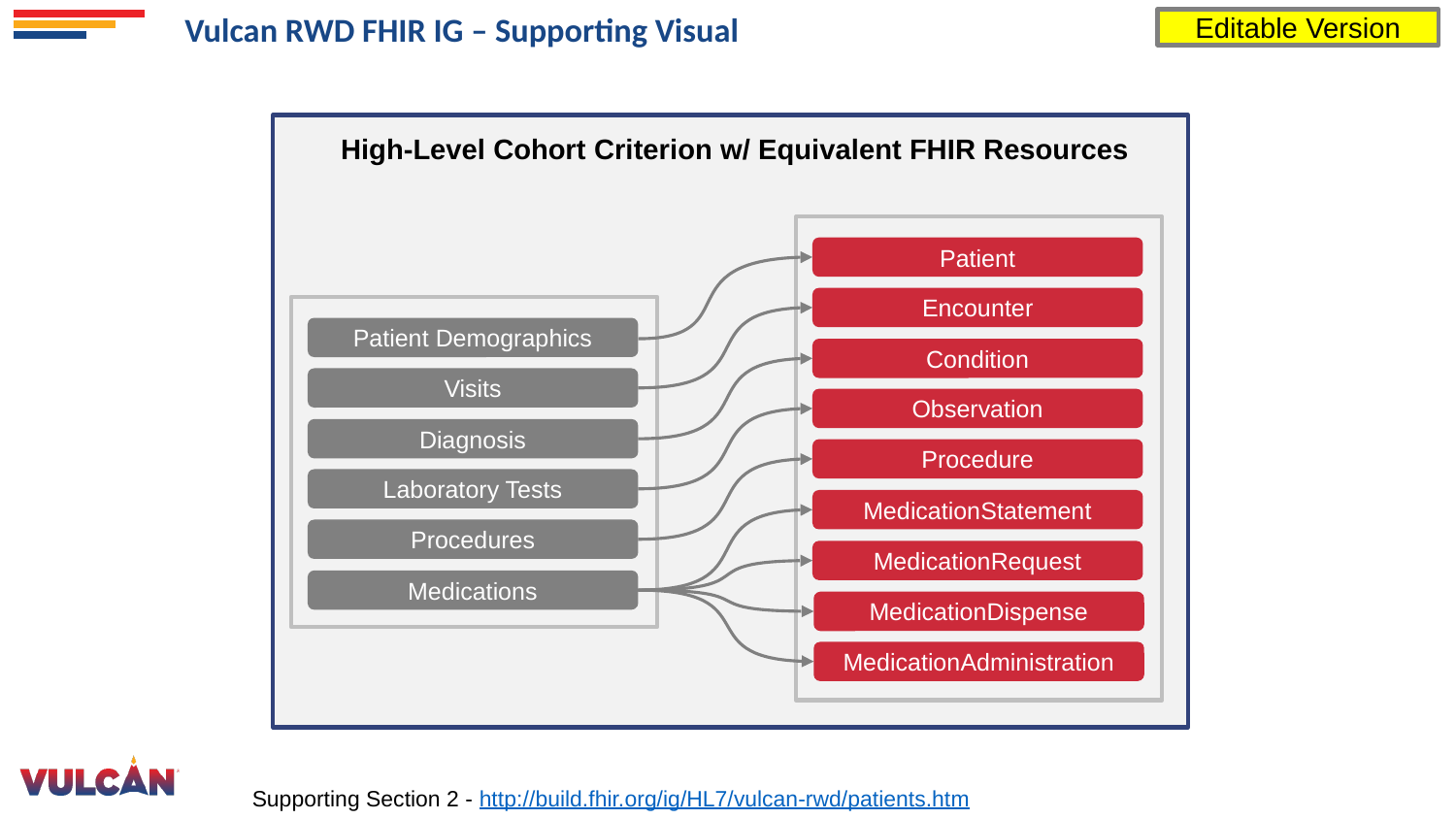

Vulcan RWD FHIR IG – Supporting Visual
Editable Version

High-Level Cohort Criterion w/ Equivalent FHIR Resources

Patient
Encounter

Patient Demographics
Condition
Visits
Observation
Diagnosis
Procedure
Laboratory Tests
MedicationStatement
Procedures
MedicationRequest
Medications
MedicationDispense
MedicationAdministration
Supporting Section 2 - http://build.fhir.org/ig/HL7/vulcan-rwd/patients.htm